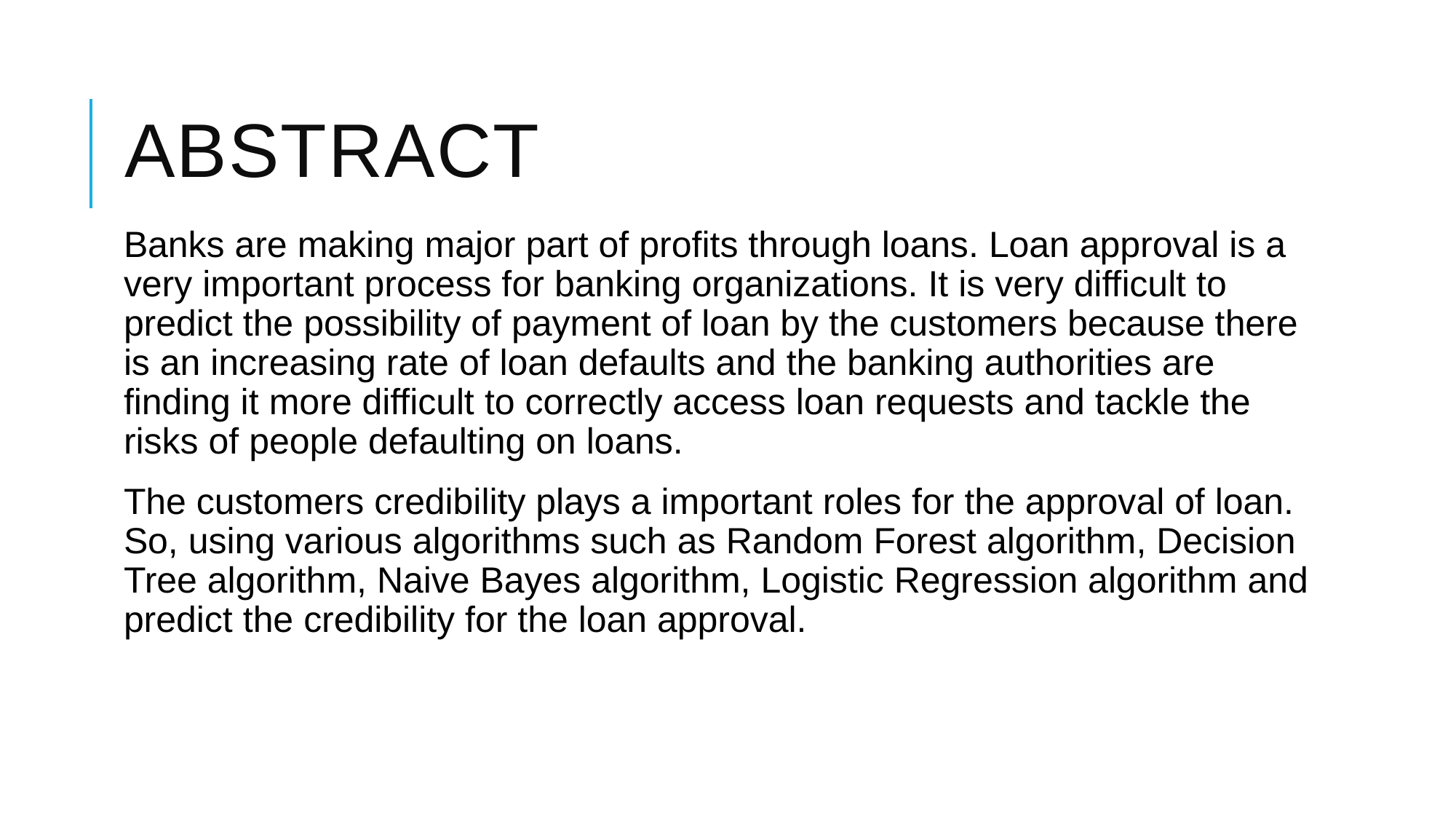

# ABSTRACT
Banks are making major part of profits through loans. Loan approval is a very important process for banking organizations. It is very difficult to predict the possibility of payment of loan by the customers because there is an increasing rate of loan defaults and the banking authorities are finding it more difficult to correctly access loan requests and tackle the risks of people defaulting on loans.
The customers credibility plays a important roles for the approval of loan. So, using various algorithms such as Random Forest algorithm, Decision Tree algorithm, Naive Bayes algorithm, Logistic Regression algorithm and predict the credibility for the loan approval.